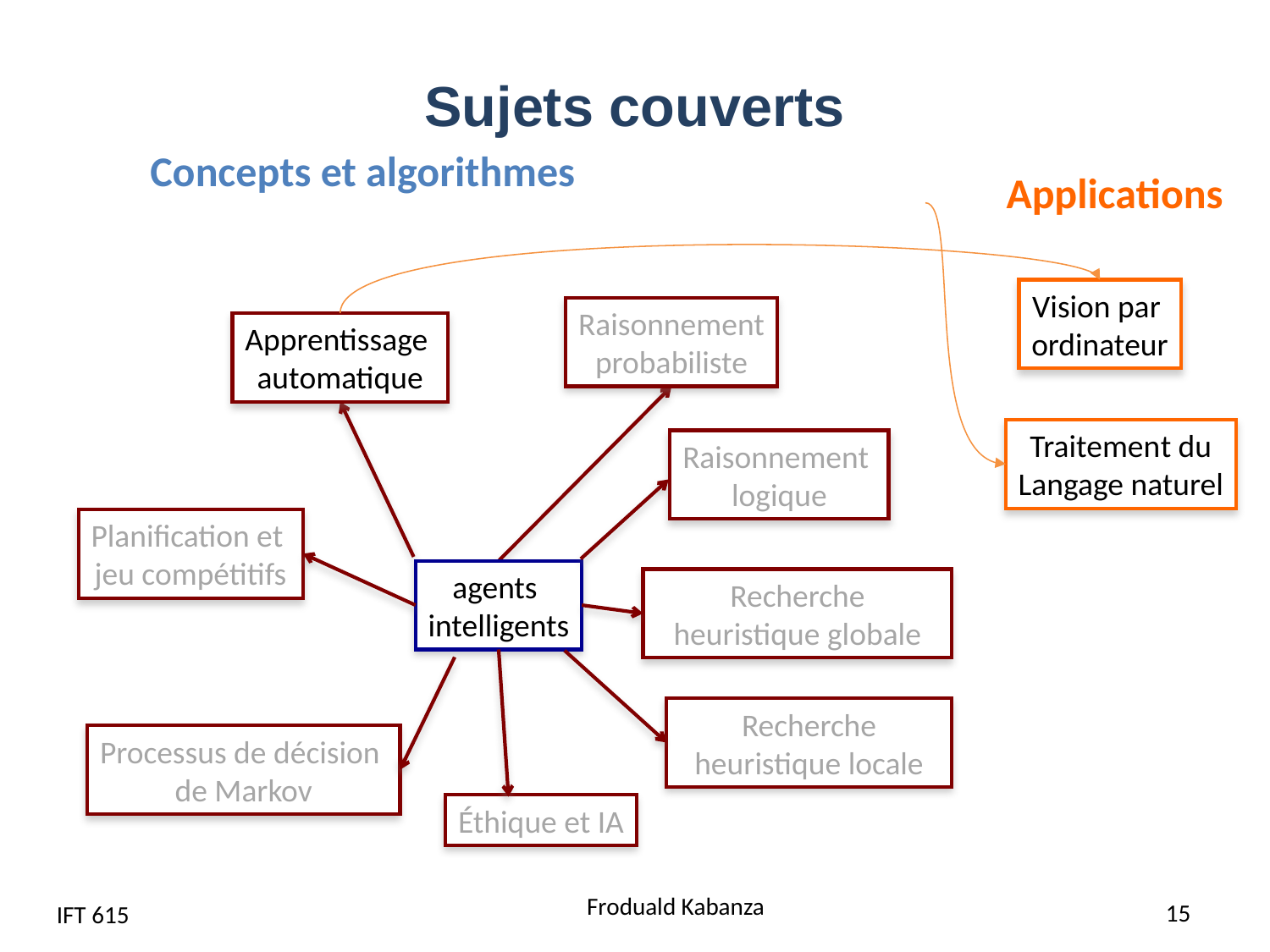

# Sujets couverts
Concepts et algorithmes
Applications
Traitement du
Langage naturel
Vision par
ordinateur
Raisonnement
probabiliste
Apprentissage
automatique
Raisonnement
logique
Planification et
jeu compétitifs
agents
intelligents
Recherche heuristique globale
Recherche heuristique locale
Processus de décision
de Markov
Éthique et IA
 Froduald Kabanza
IFT 615
15